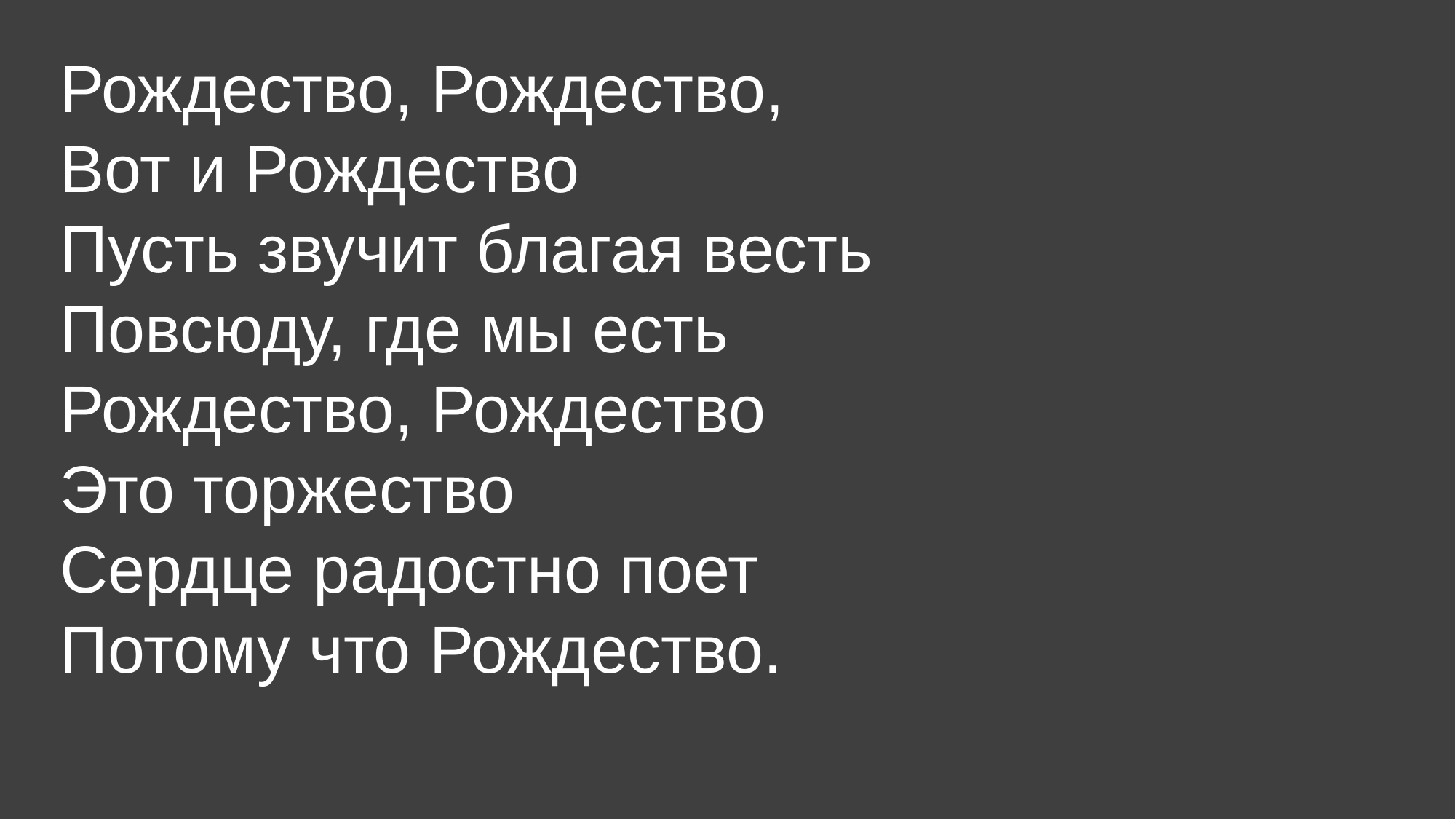

Рождество, Рождество,
Вот и Рождество
Пусть звучит благая весть
Повсюду, где мы есть
Рождество, Рождество
Это торжество
Сердце радостно поет
Потому что Рождество.